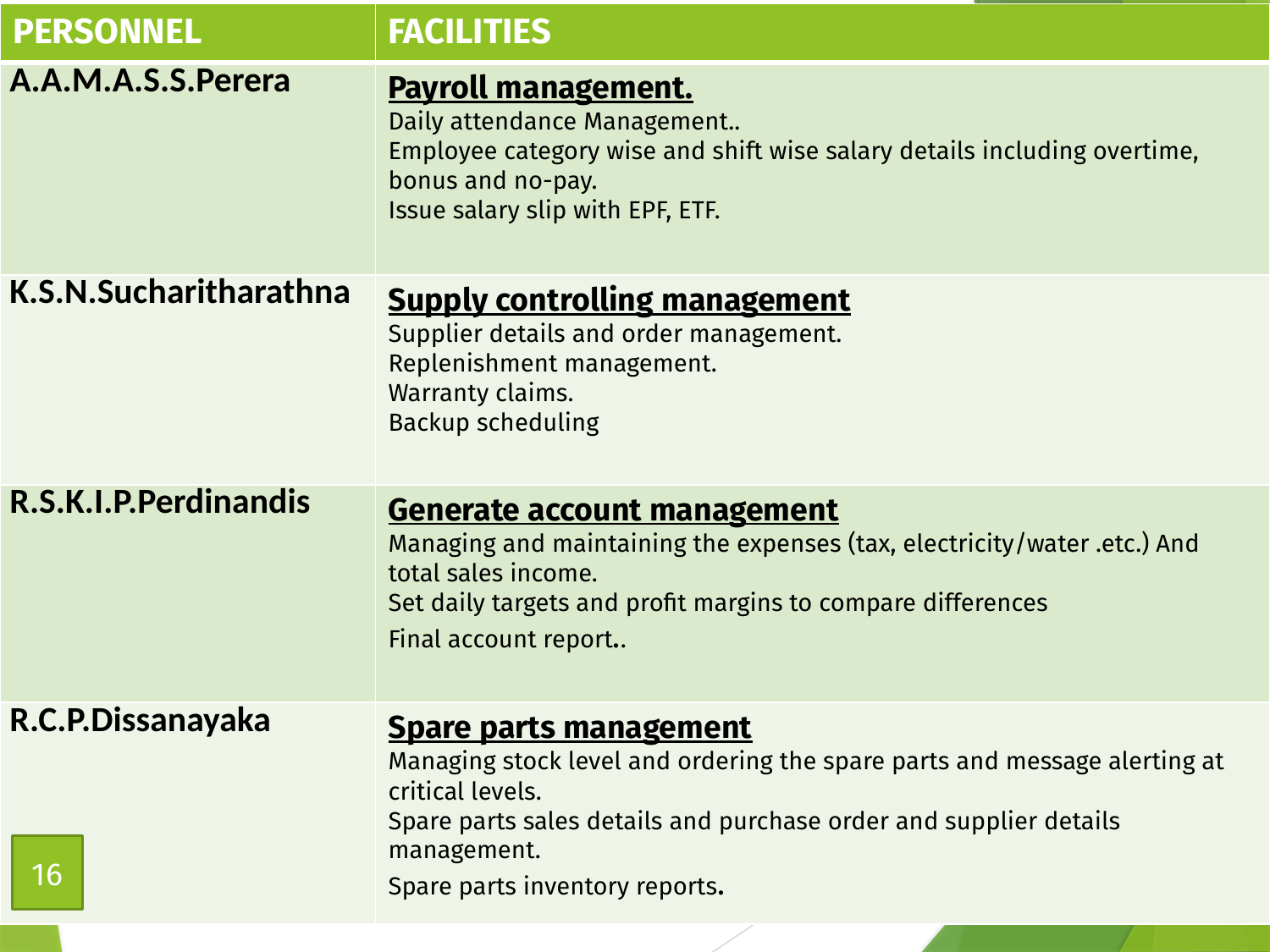

| PERSONNEL | FACILITIES |
| --- | --- |
| A.A.M.A.S.S.Perera | Payroll management. Daily attendance Management.. Employee category wise and shift wise salary details including overtime, bonus and no-pay. Issue salary slip with EPF, ETF. |
| K.S.N.Sucharitharathna | Supply controlling management Supplier details and order management. Replenishment management. Warranty claims. Backup scheduling |
| R.S.K.I.P.Perdinandis | Generate account management Managing and maintaining the expenses (tax, electricity/water .etc.) And total sales income. Set daily targets and profit margins to compare differences Final account report.. |
| R.C.P.Dissanayaka | Spare parts management Managing stock level and ordering the spare parts and message alerting at critical levels. Spare parts sales details and purchase order and supplier details management. Spare parts inventory reports. |
16